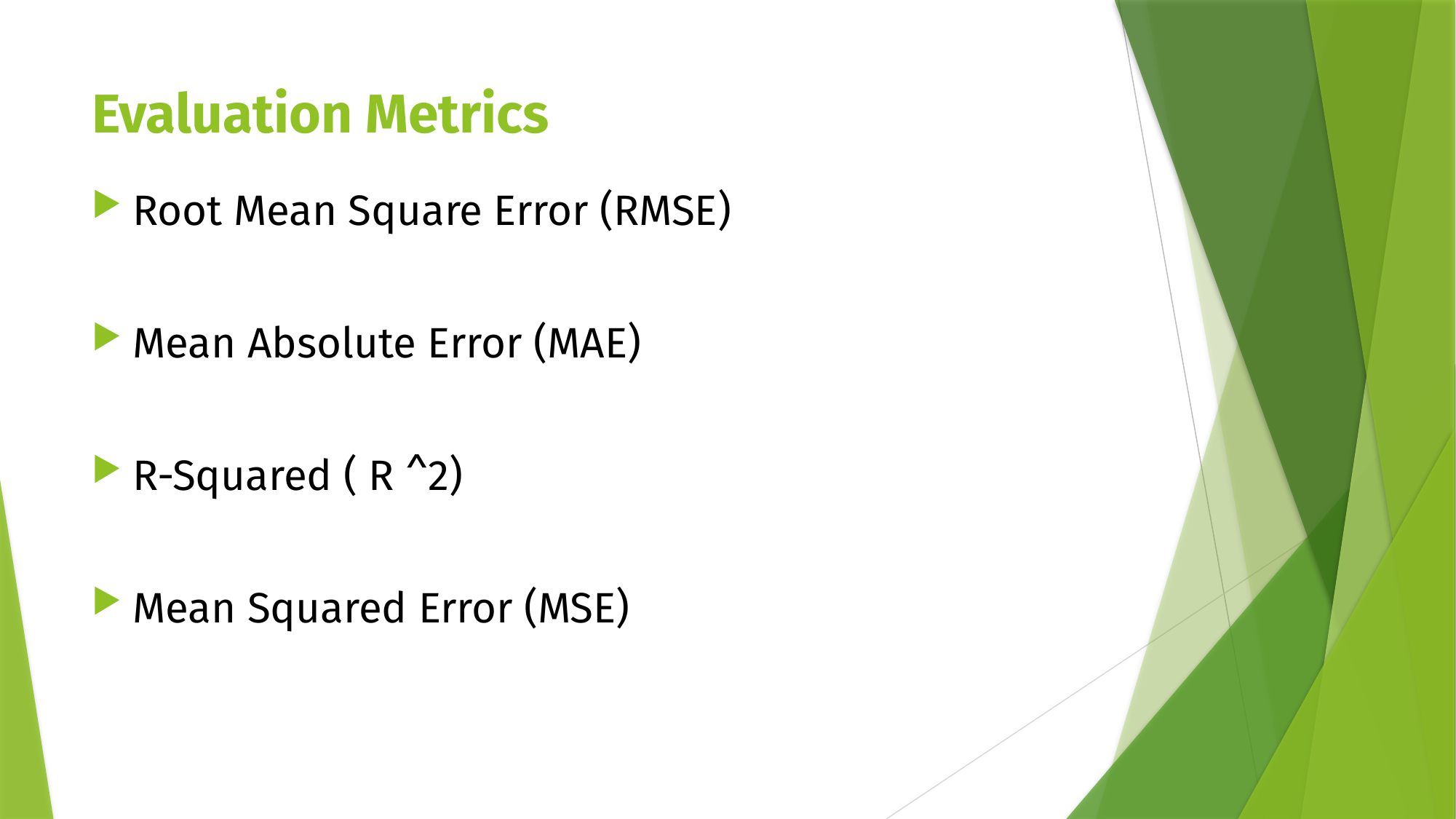

# Evaluation Metrics
Root Mean Square Error (RMSE)

Mean Absolute Error (MAE)

R-Squared ( R ^2)

Mean Squared Error (MSE)